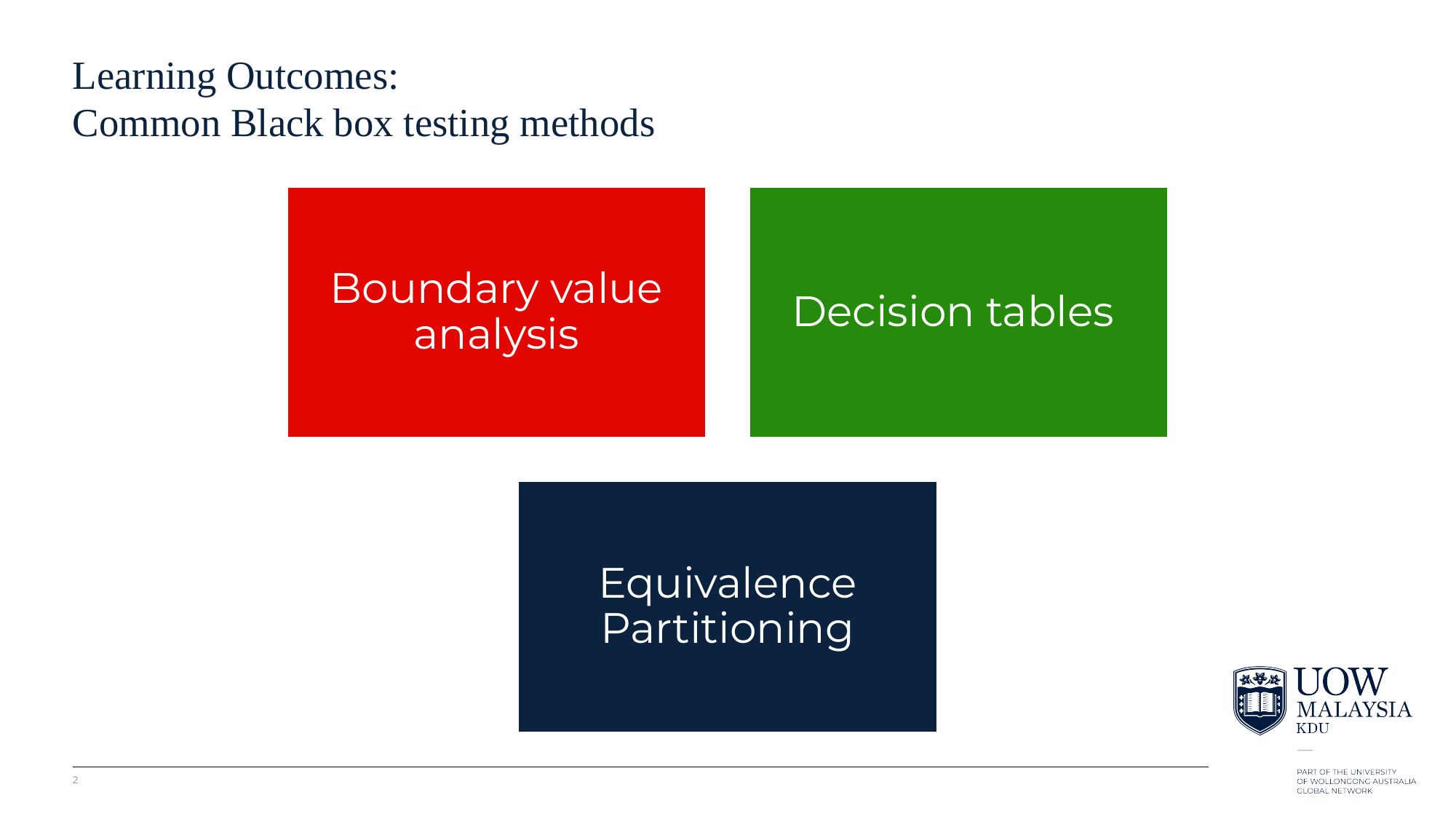

# Learning Outcomes: Common Black box testing methods
Boundary value analysis
Decision tables
Equivalence Partitioning
2